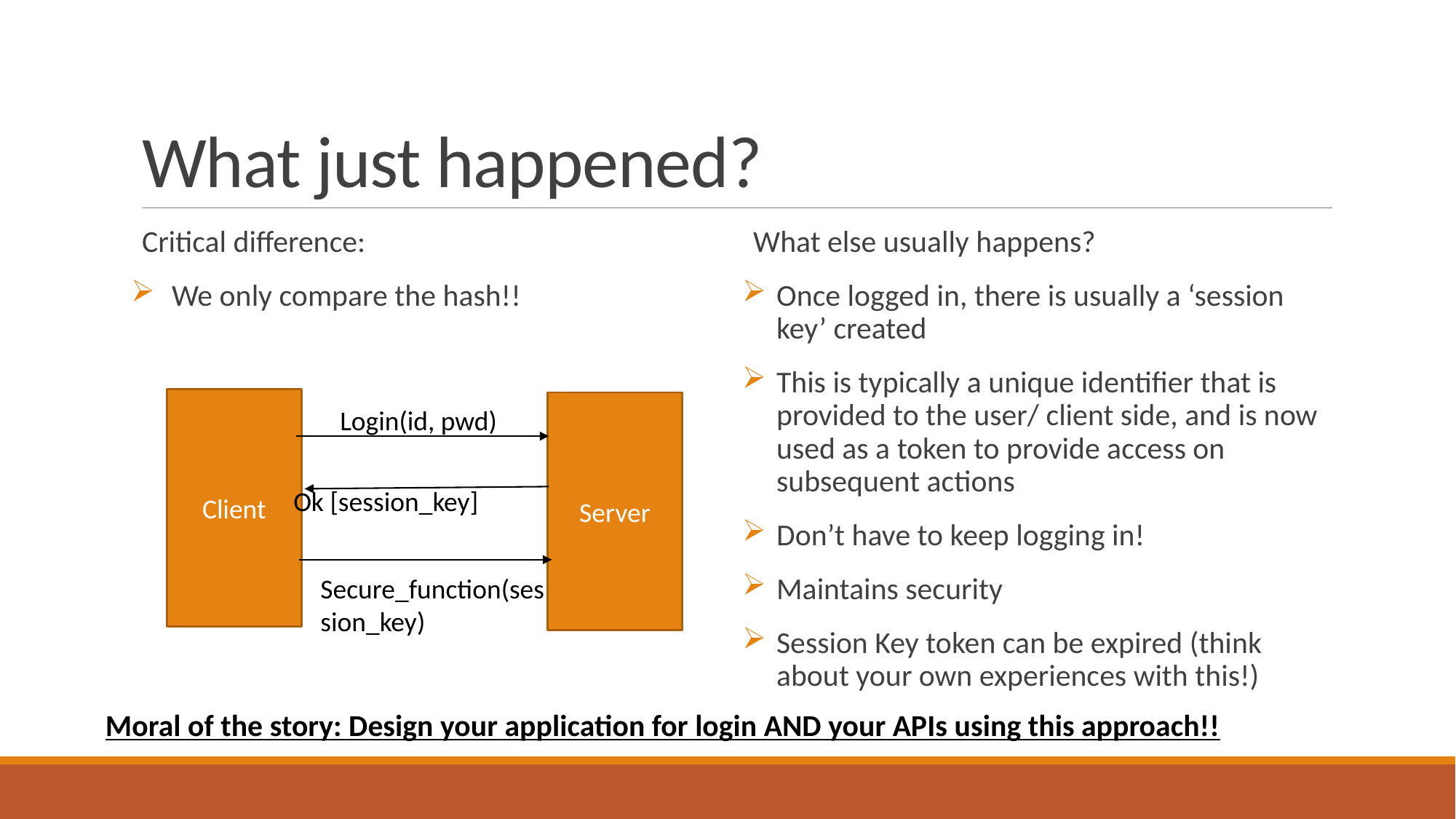

# What just happened?
Critical difference:
We only compare the hash!!
What else usually happens?
Once logged in, there is usually a ‘session key’ created
This is typically a unique identifier that is provided to the user/ client side, and is now used as a token to provide access on subsequent actions
Don’t have to keep logging in!
Maintains security
Session Key token can be expired (think about your own experiences with this!)
Client
Server
Login(id, pwd)
Ok [session_key]
Secure_function(session_key)
Moral of the story: Design your application for login AND your APIs using this approach!!